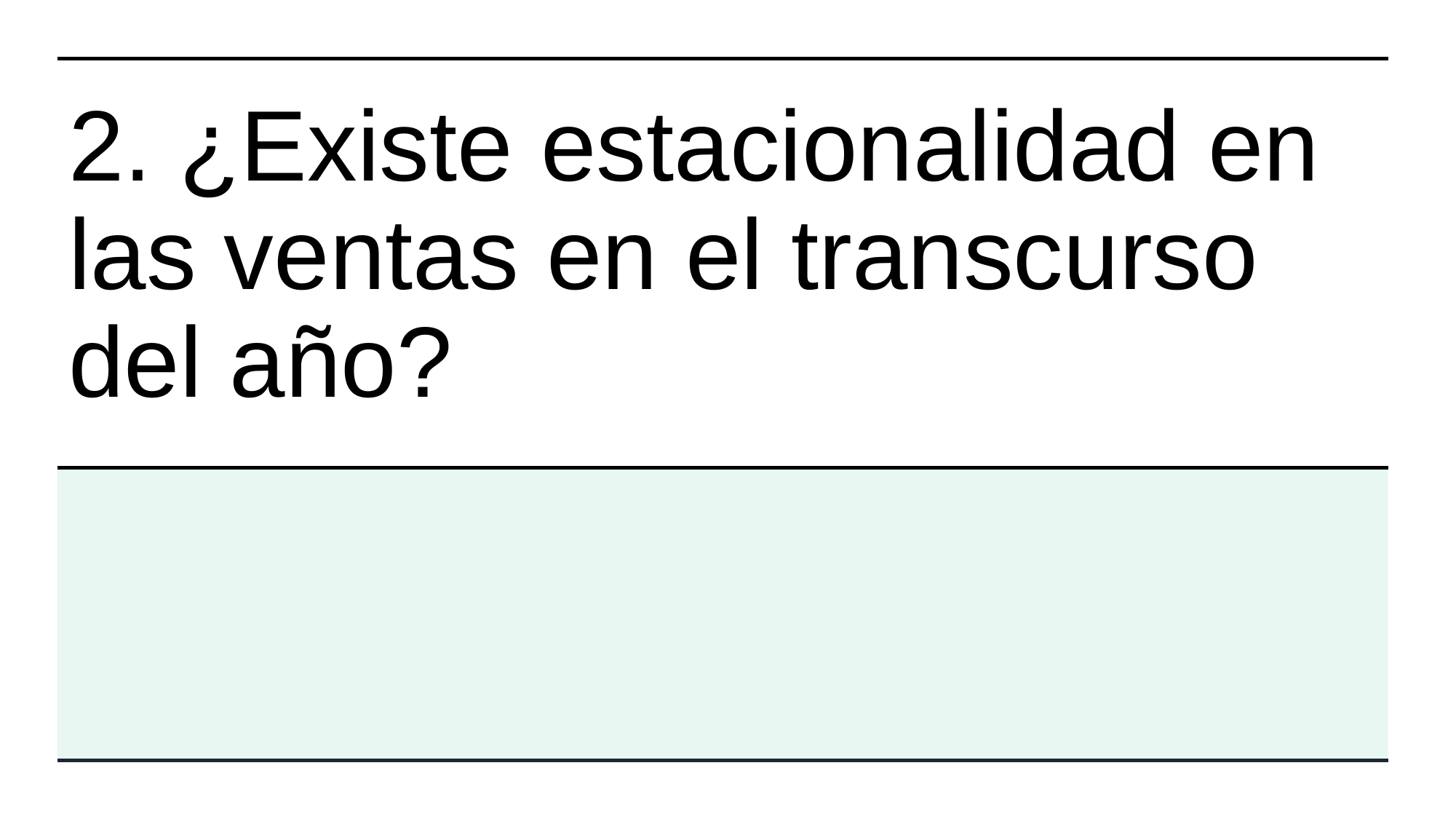

# 2. ¿Existe estacionalidad en las ventas en el transcurso del año?